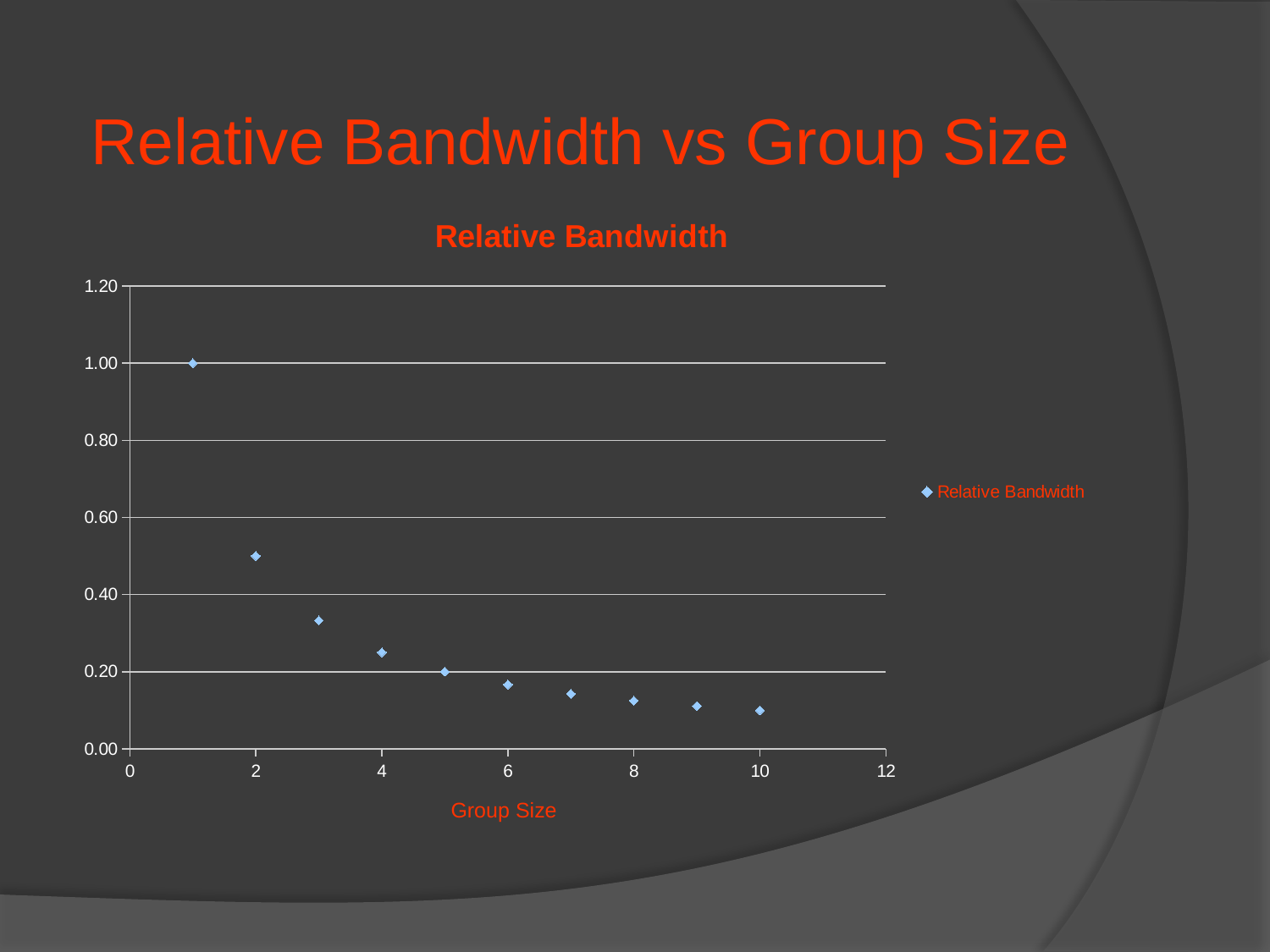

Relative Bandwidth vs Group Size

### Chart: Relative Bandwidth

| Category | Relative Bandwidth |
|---|---|
# Group Size